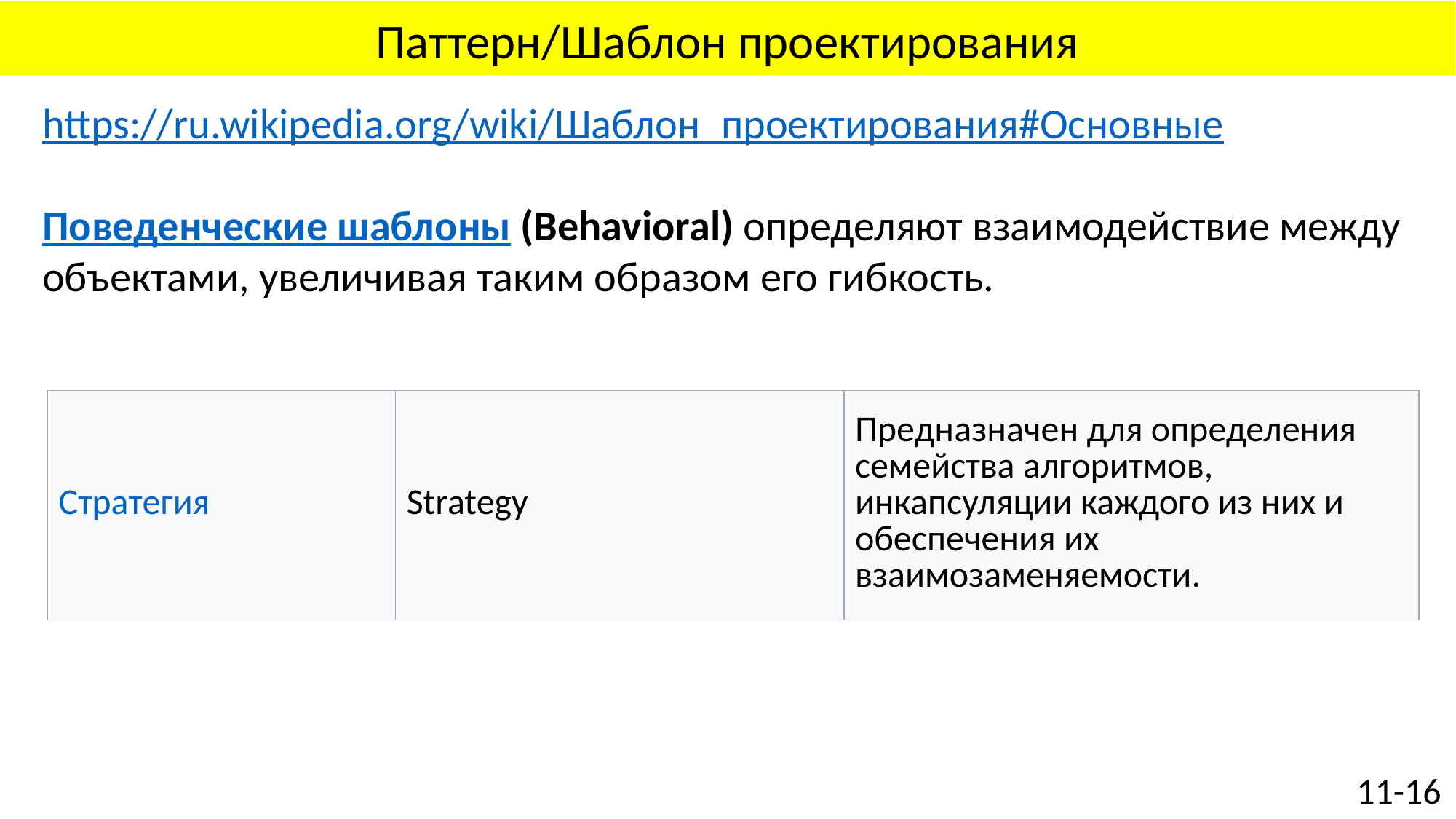

# Паттерн/Шаблон проектирования
https://ru.wikipedia.org/wiki/Шаблон_проектирования#Основные

Поведенческие шаблоны (Behavioral) определяют взаимодействие между объектами, увеличивая таким образом его гибкость.

| Стратегия | Strategy | Предназначен для определения семейства алгоритмов, инкапсуляции каждого из них и обеспечения их взаимозаменяемости. |
| --- | --- | --- |
11-16